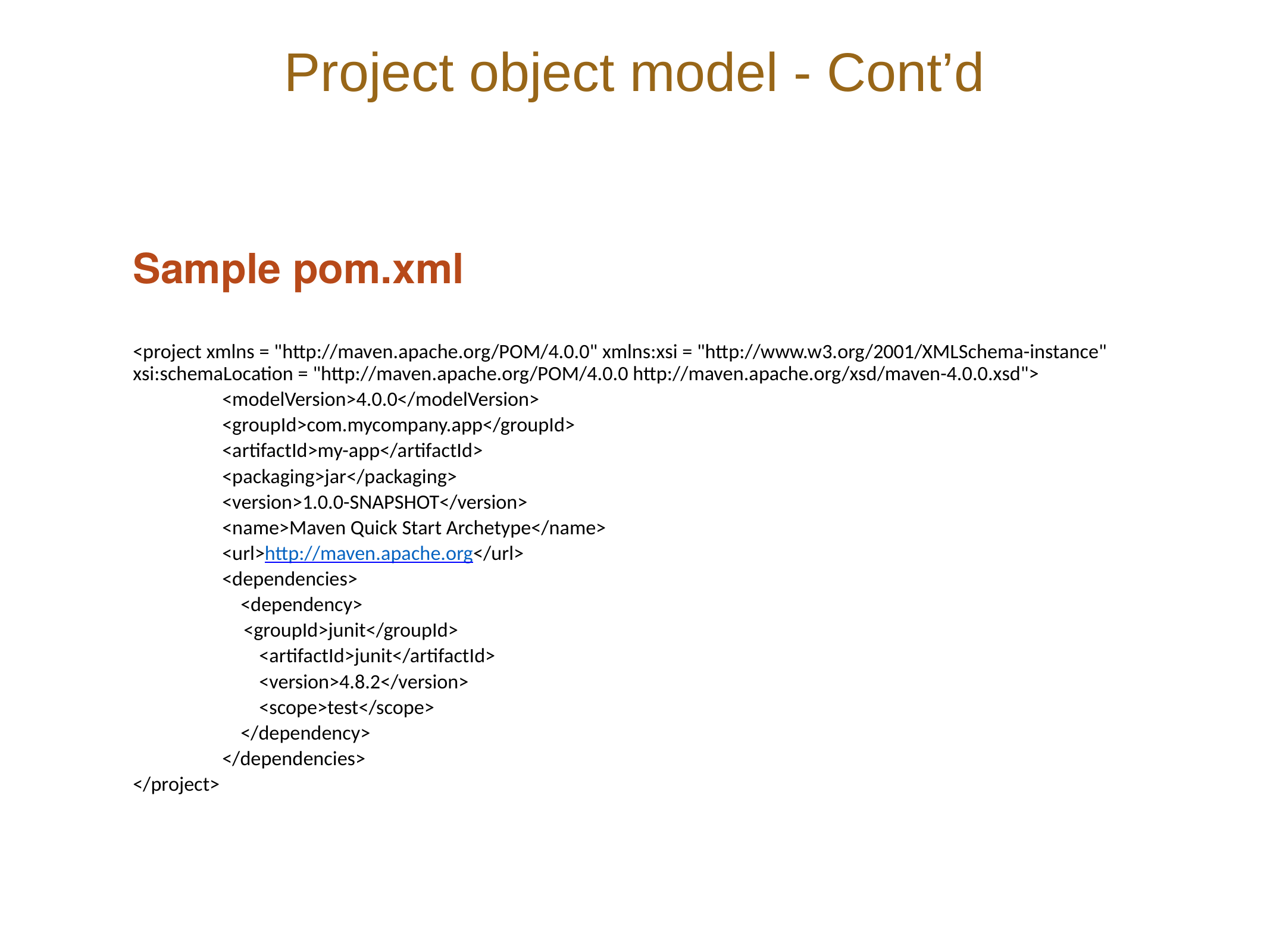

Project object model - Cont’d
# Sample pom.xml

<project xmlns = "http://maven.apache.org/POM/4.0.0" xmlns:xsi = "http://www.w3.org/2001/XMLSchema-instance" xsi:schemaLocation = "http://maven.apache.org/POM/4.0.0 http://maven.apache.org/xsd/maven-4.0.0.xsd">
	<modelVersion>4.0.0</modelVersion>
	<groupId>com.mycompany.app</groupId>
	<artifactId>my-app</artifactId>
	<packaging>jar</packaging>
	<version>1.0.0-SNAPSHOT</version>
	<name>Maven Quick Start Archetype</name>
	<url>http://maven.apache.org</url>
	<dependencies>
	    <dependency>
                        <groupId>junit</groupId>
   	        <artifactId>junit</artifactId>
	        <version>4.8.2</version>
  	        <scope>test</scope>
	    </dependency>
	</dependencies>
</project>